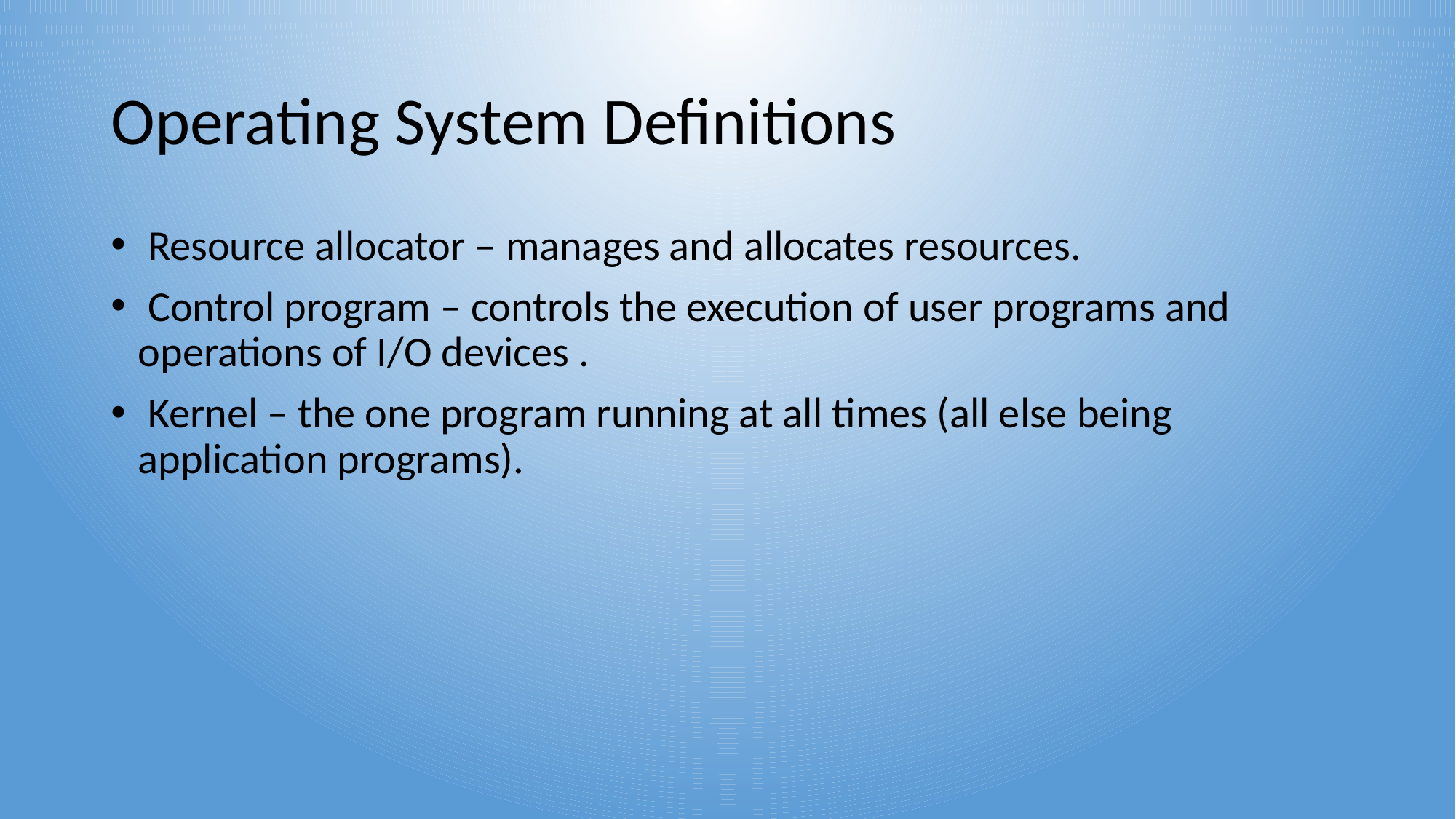

# Operating System Definitions
 Resource allocator – manages and allocates resources.
 Control program – controls the execution of user programs and    operations of I/O devices .
 Kernel – the one program running at all times (all else being application programs).